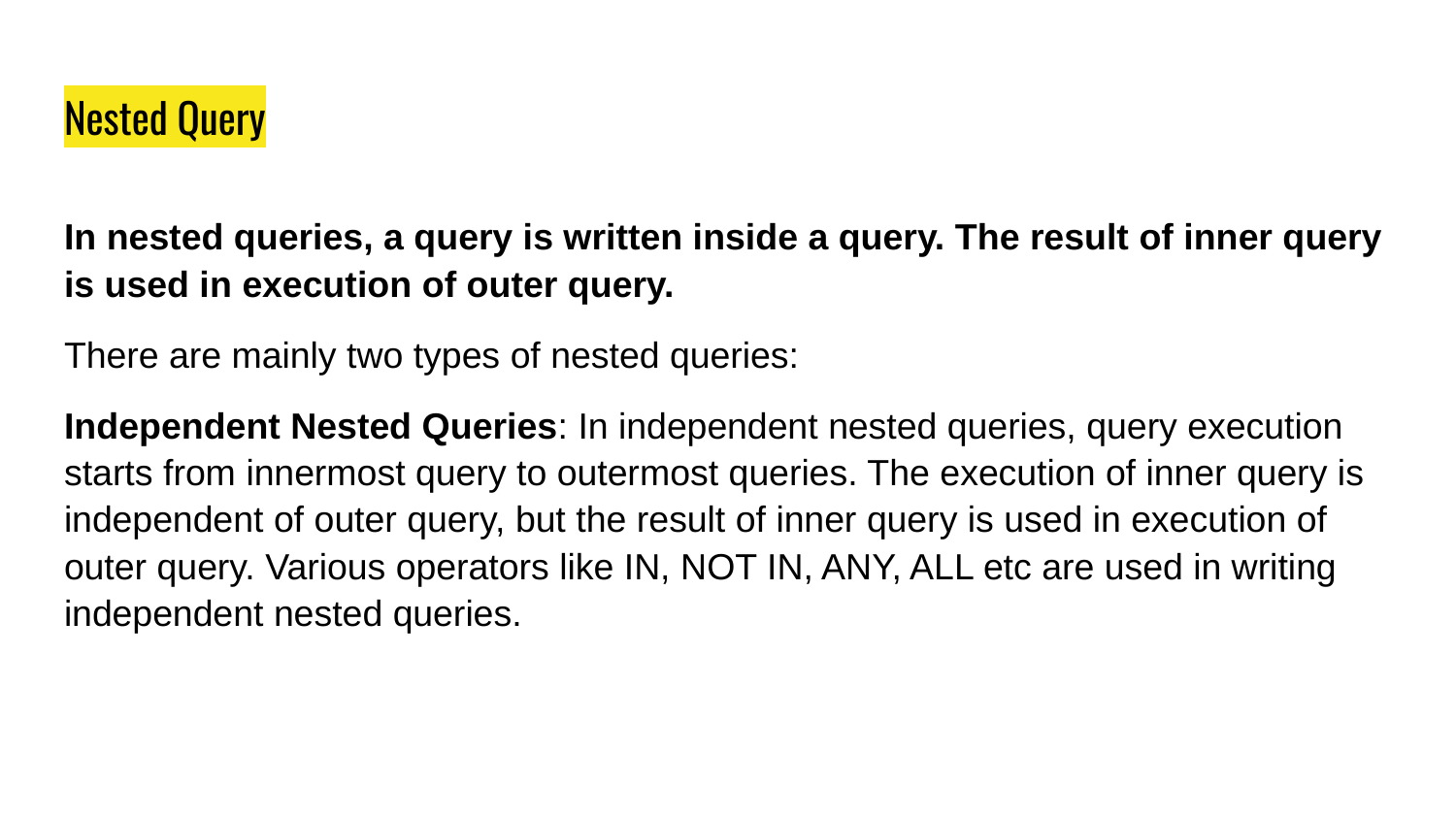

# Nested Query
In nested queries, a query is written inside a query. The result of inner query is used in execution of outer query.
There are mainly two types of nested queries:
Independent Nested Queries: In independent nested queries, query execution starts from innermost query to outermost queries. The execution of inner query is independent of outer query, but the result of inner query is used in execution of outer query. Various operators like IN, NOT IN, ANY, ALL etc are used in writing independent nested queries.